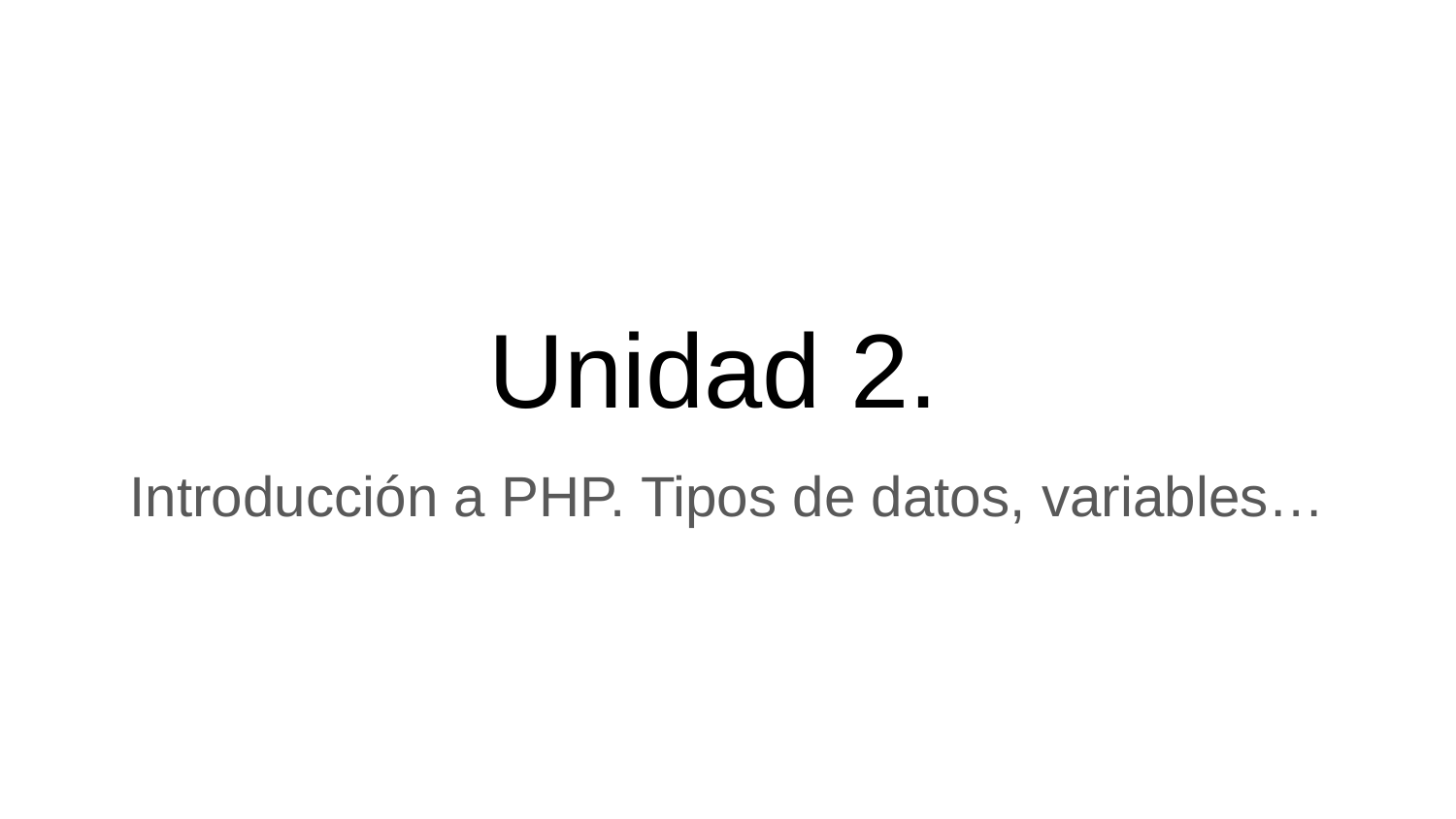

# Unidad 2.
Introducción a PHP. Tipos de datos, variables…